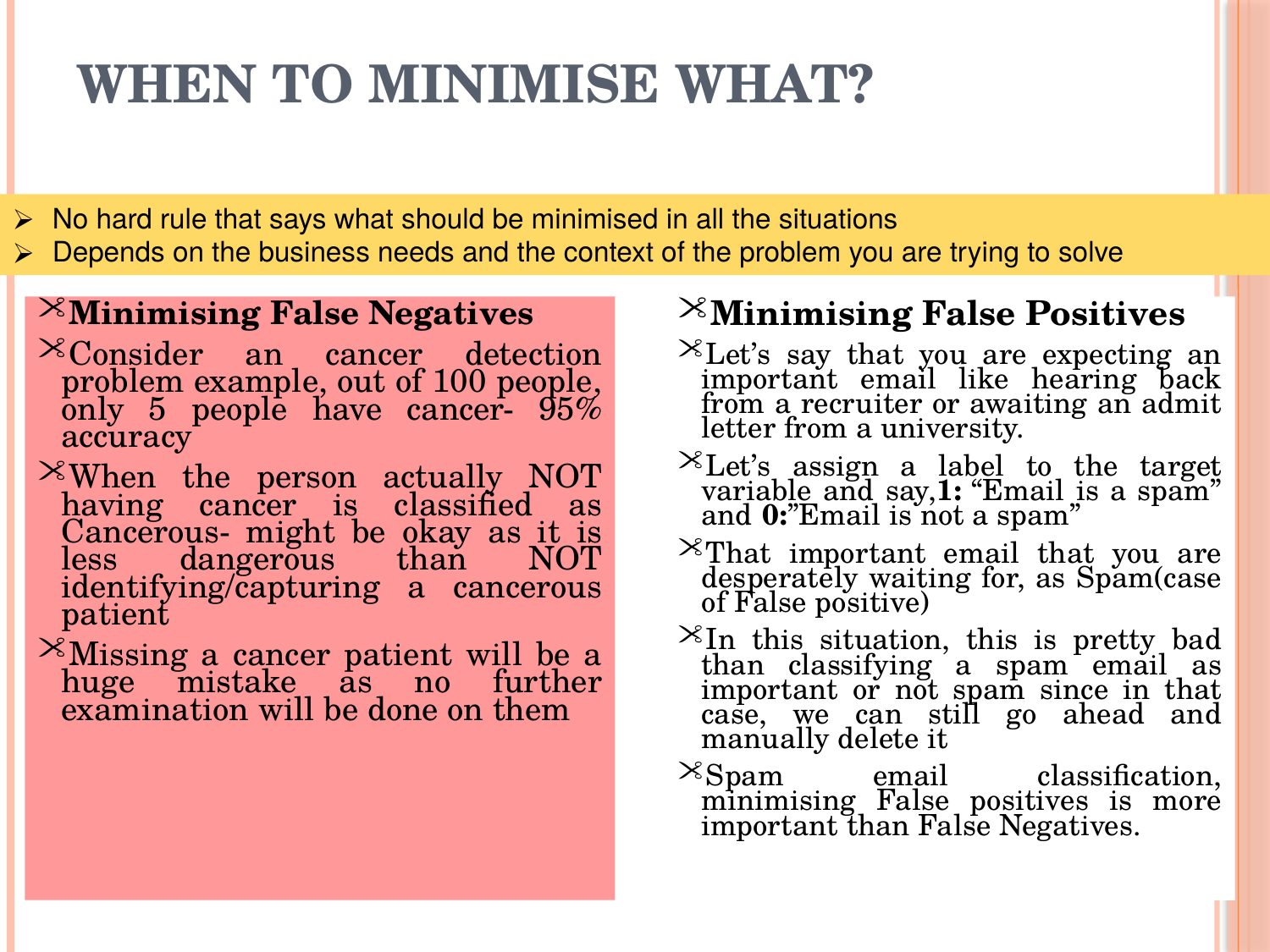

# When to minimise what?
No hard rule that says what should be minimised in all the situations
Depends on the business needs and the context of the problem you are trying to solve
Minimising False Negatives
Consider an cancer detection problem example, out of 100 people, only 5 people have cancer- 95% accuracy
When the person actually NOT having cancer is classified as Cancerous- might be okay as it is less dangerous than NOT identifying/capturing a cancerous patient
Missing a cancer patient will be a huge mistake as no further examination will be done on them
Minimising False Positives
Let’s say that you are expecting an important email like hearing back from a recruiter or awaiting an admit letter from a university.
Let’s assign a label to the target variable and say,1: “Email is a spam” and 0:”Email is not a spam”
That important email that you are desperately waiting for, as Spam(case of False positive)
In this situation, this is pretty bad than classifying a spam email as important or not spam since in that case, we can still go ahead and manually delete it
Spam email classification, minimising False positives is more important than False Negatives.